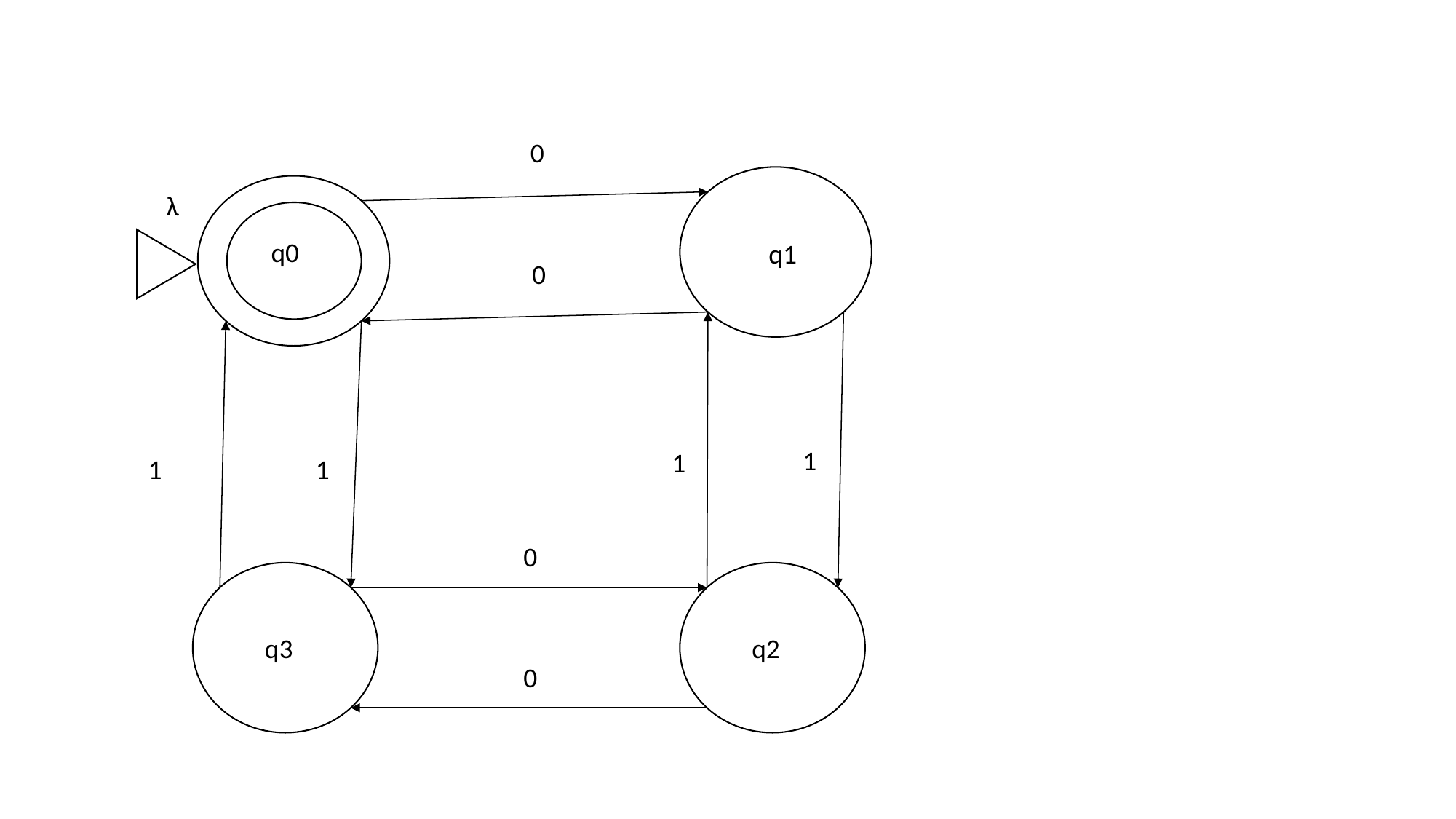

0

λ

q0
q1

0
1
1
1
1
0

q3
q2
0